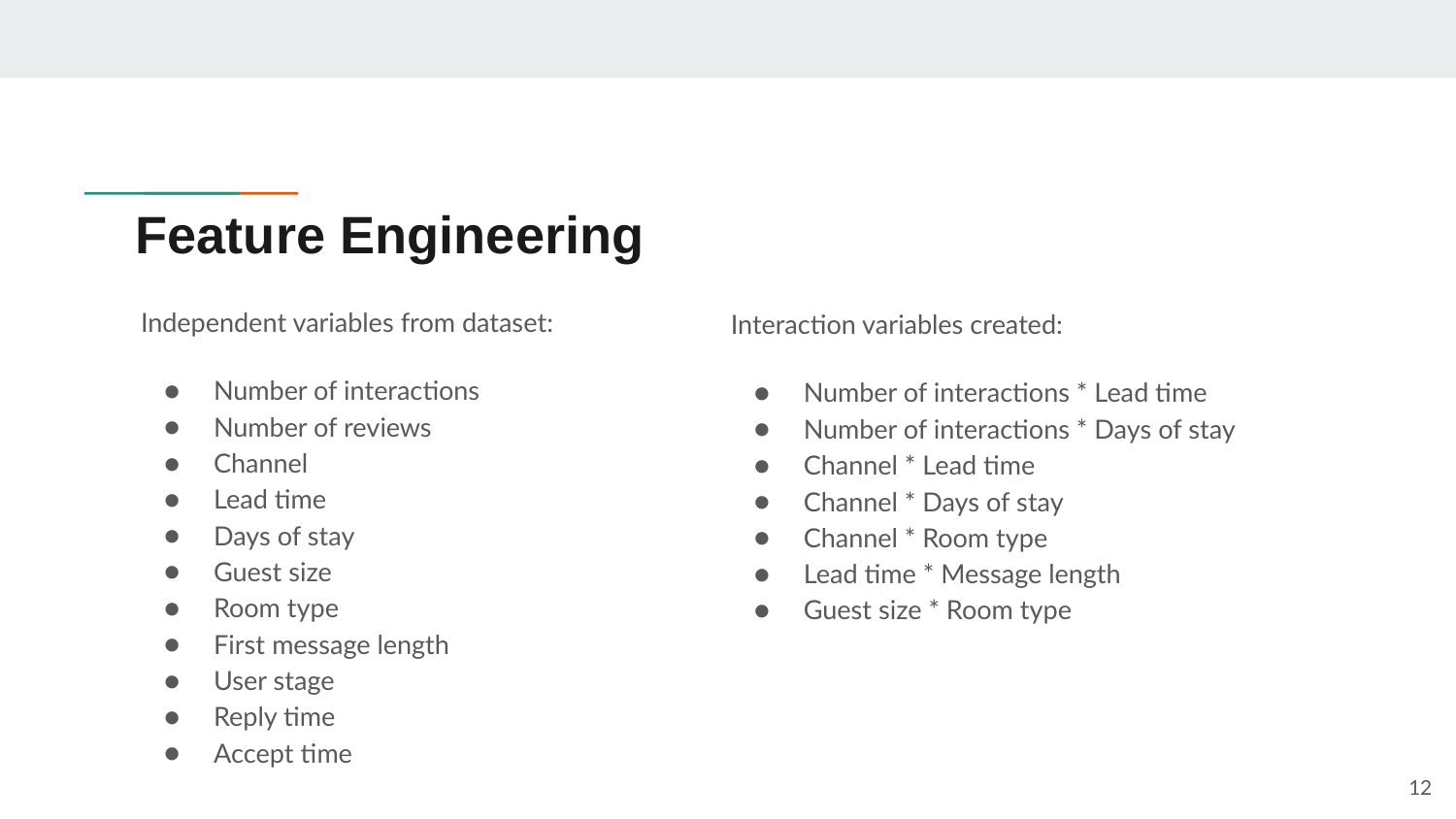

# Feature Engineering
Independent variables from dataset:
Number of interactions
Number of reviews
Channel
Lead time
Days of stay
Guest size
Room type
First message length
User stage
Reply time
Accept time
Interaction variables created:
Number of interactions * Lead time
Number of interactions * Days of stay
Channel * Lead time
Channel * Days of stay
Channel * Room type
Lead time * Message length
Guest size * Room type

12